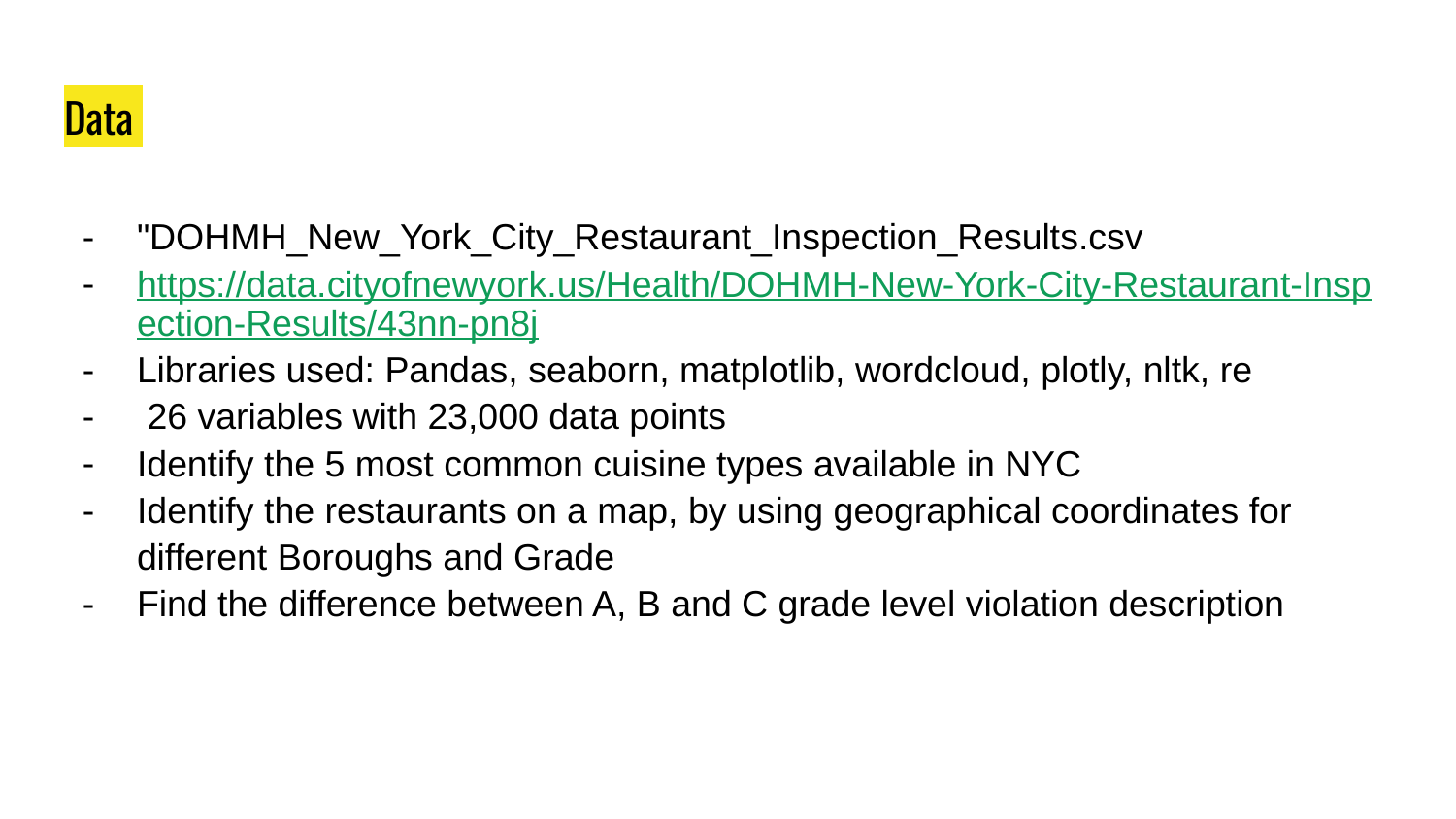

# Data
"DOHMH_New_York_City_Restaurant_Inspection_Results.csv
https://data.cityofnewyork.us/Health/DOHMH-New-York-City-Restaurant-Inspection-Results/43nn-pn8j
Libraries used: Pandas, seaborn, matplotlib, wordcloud, plotly, nltk, re
 26 variables with 23,000 data points
Identify the 5 most common cuisine types available in NYC
Identify the restaurants on a map, by using geographical coordinates for different Boroughs and Grade
Find the difference between A, B and C grade level violation description